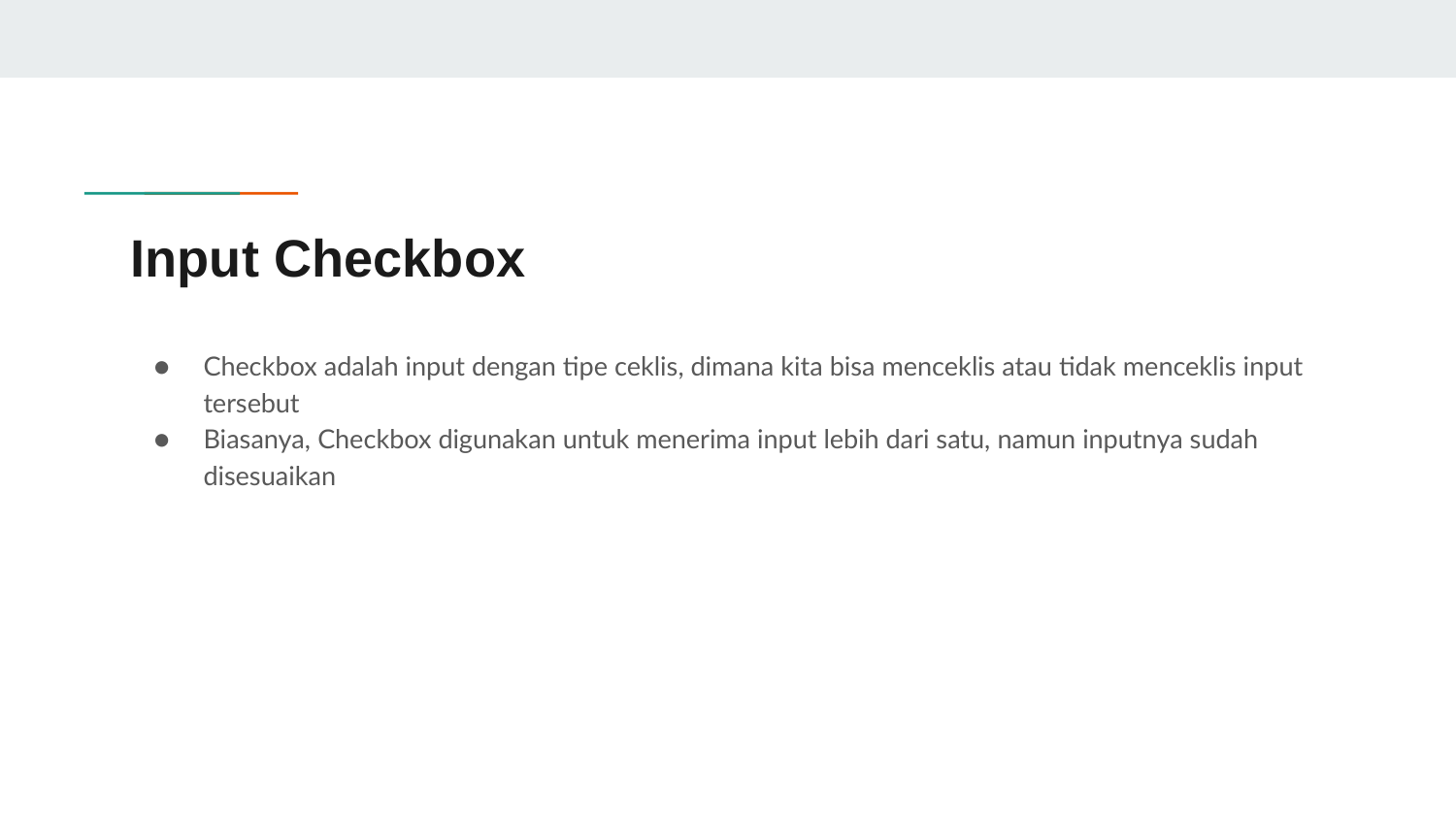

# Input Checkbox
Checkbox adalah input dengan tipe ceklis, dimana kita bisa menceklis atau tidak menceklis input tersebut
Biasanya, Checkbox digunakan untuk menerima input lebih dari satu, namun inputnya sudah disesuaikan